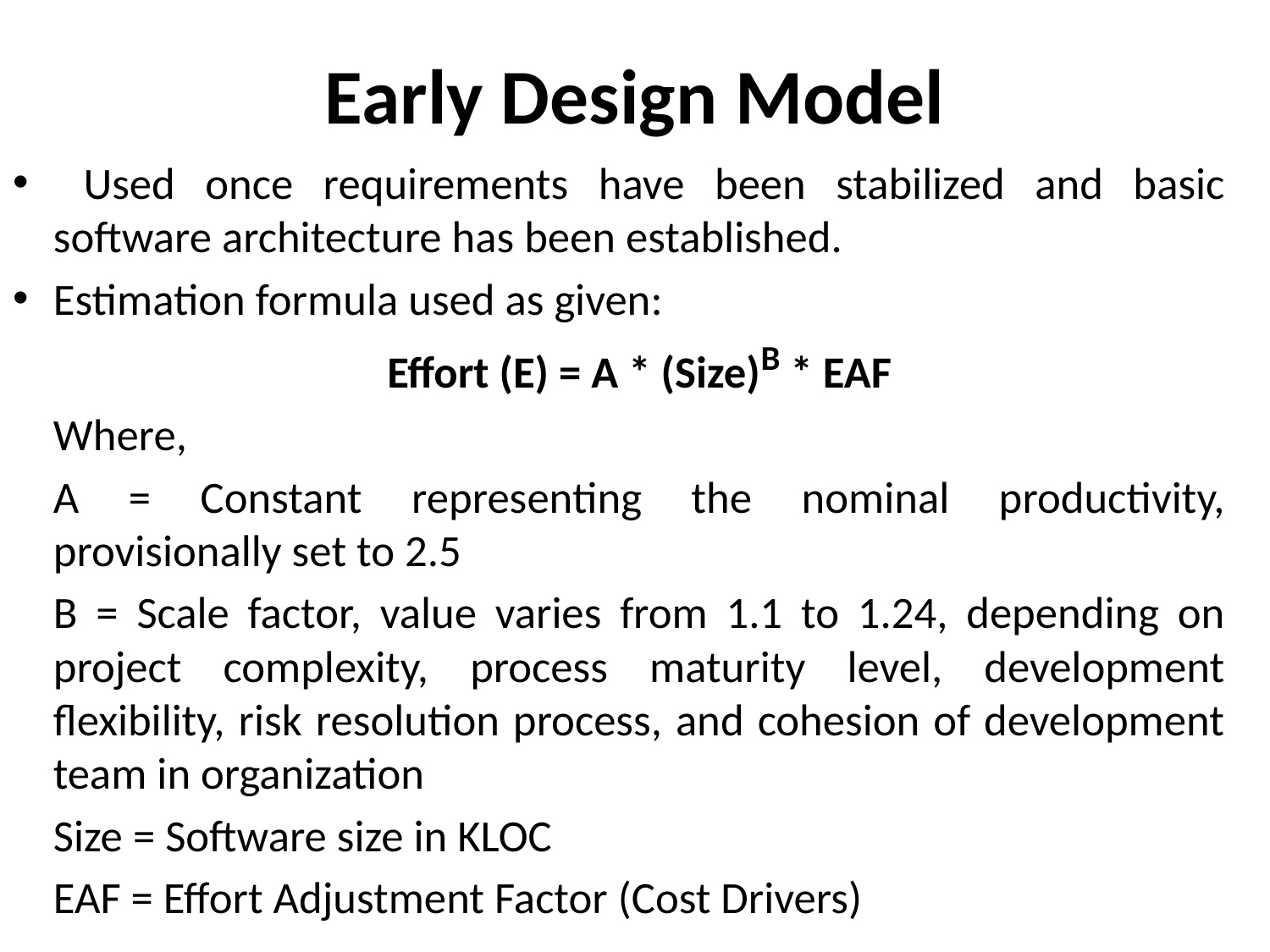

# Early Design Model
 Used once requirements have been stabilized and basic software architecture has been established.
Estimation formula used as given:
	Effort (E) = A * (Size)B * EAF
	Where,
	A = Constant representing the nominal productivity, provisionally set to 2.5
	B = Scale factor, value varies from 1.1 to 1.24, depending on project complexity, process maturity level, development flexibility, risk resolution process, and cohesion of development team in organization
	Size = Software size in KLOC
    EAF = Effort Adjustment Factor (Cost Drivers)